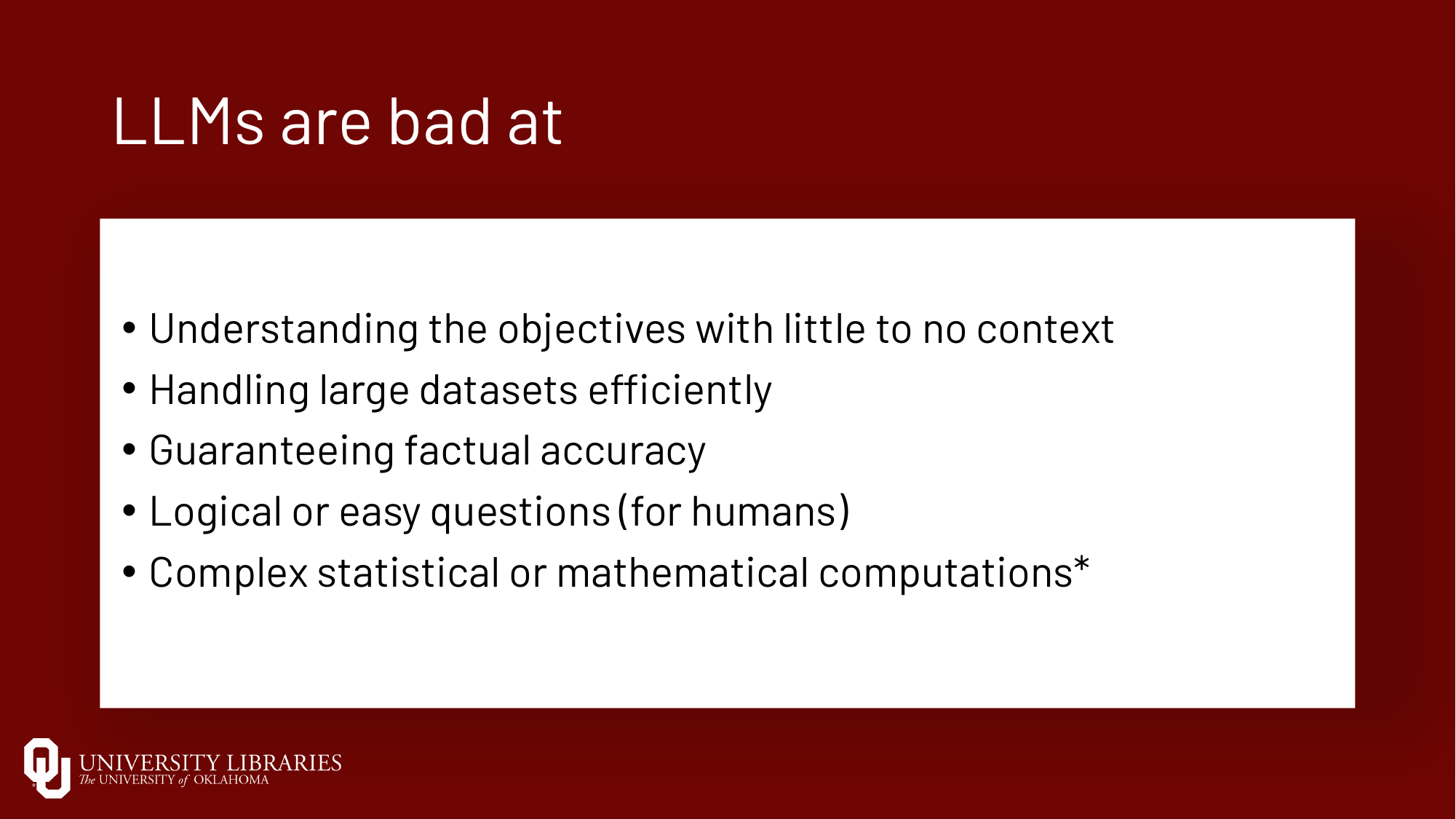

# LLMs are bad at

Understanding the objectives with little to no context
Handling large datasets efficiently
Guaranteeing factual accuracy
Logical or easy questions (for humans)
Complex statistical or mathematical computations*